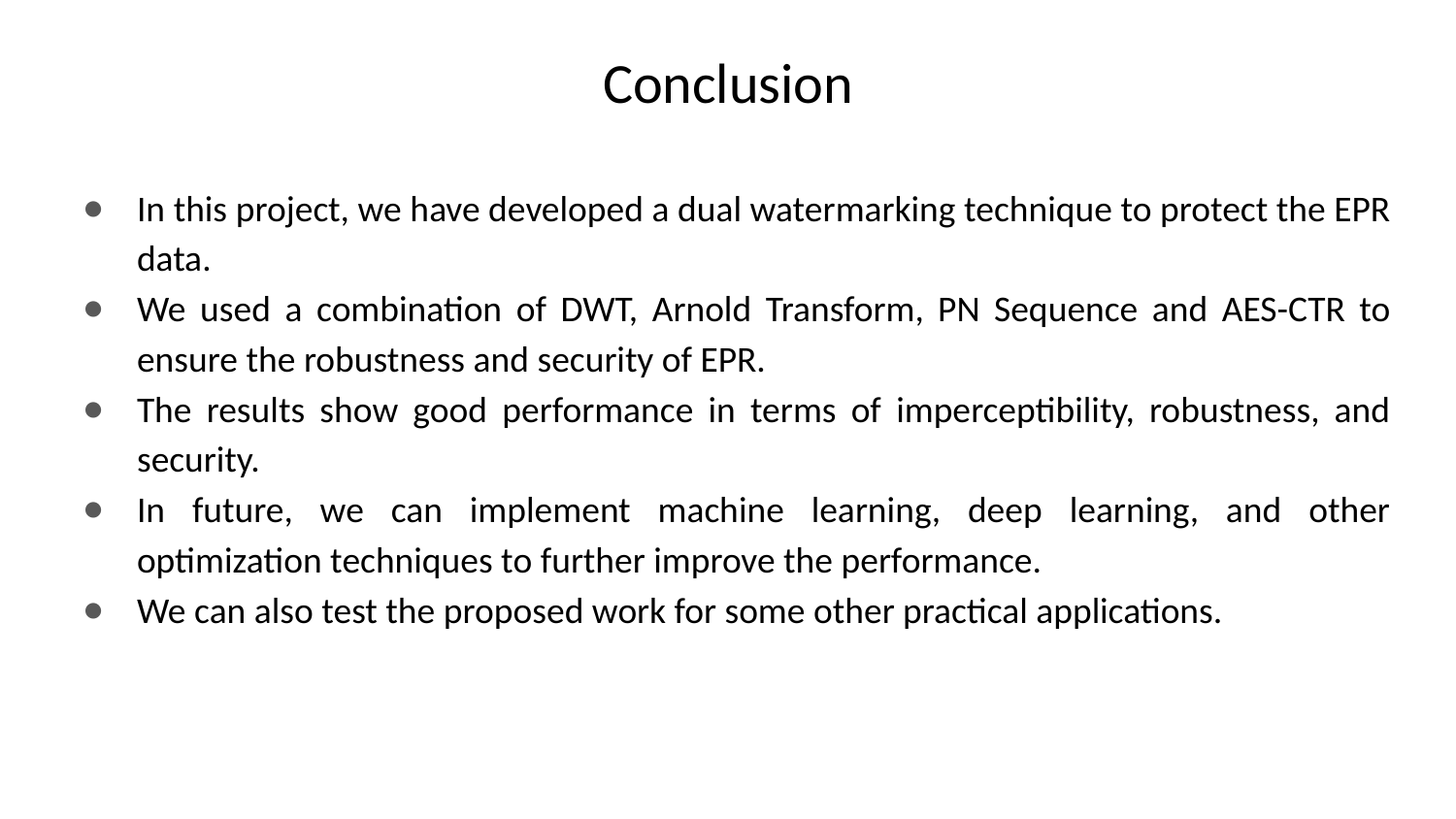

# Conclusion
In this project, we have developed a dual watermarking technique to protect the EPR data.
We used a combination of DWT, Arnold Transform, PN Sequence and AES-CTR to ensure the robustness and security of EPR.
The results show good performance in terms of imperceptibility, robustness, and security.
In future, we can implement machine learning, deep learning, and other optimization techniques to further improve the performance.
We can also test the proposed work for some other practical applications.